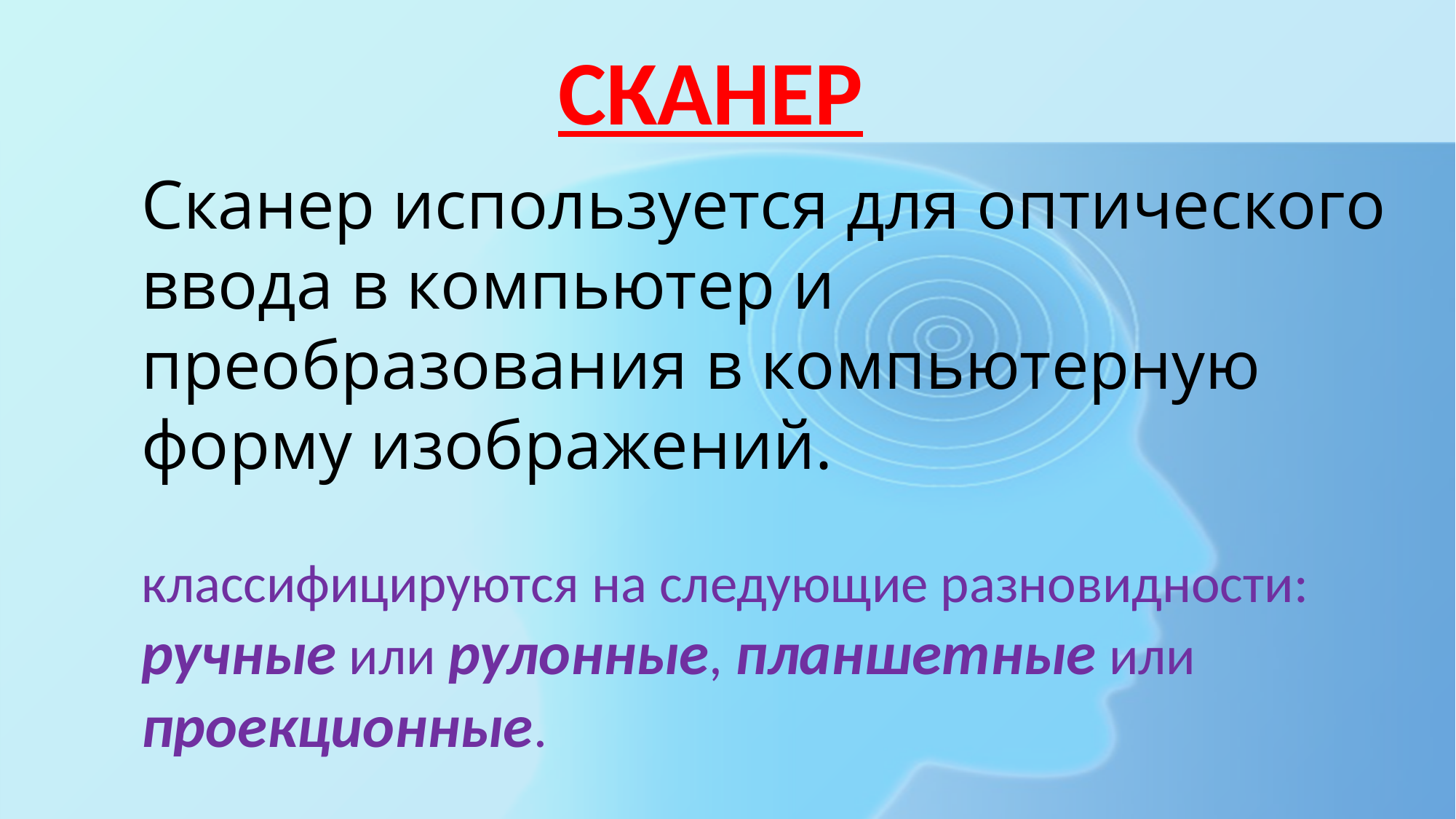

# СКАНЕР
Сканер используется для оптического ввода в компьютер и преобразования в компьютерную форму изображений.

классифицируются на следующие разновидности: ручные или рулонные, планшетные или проекционные.